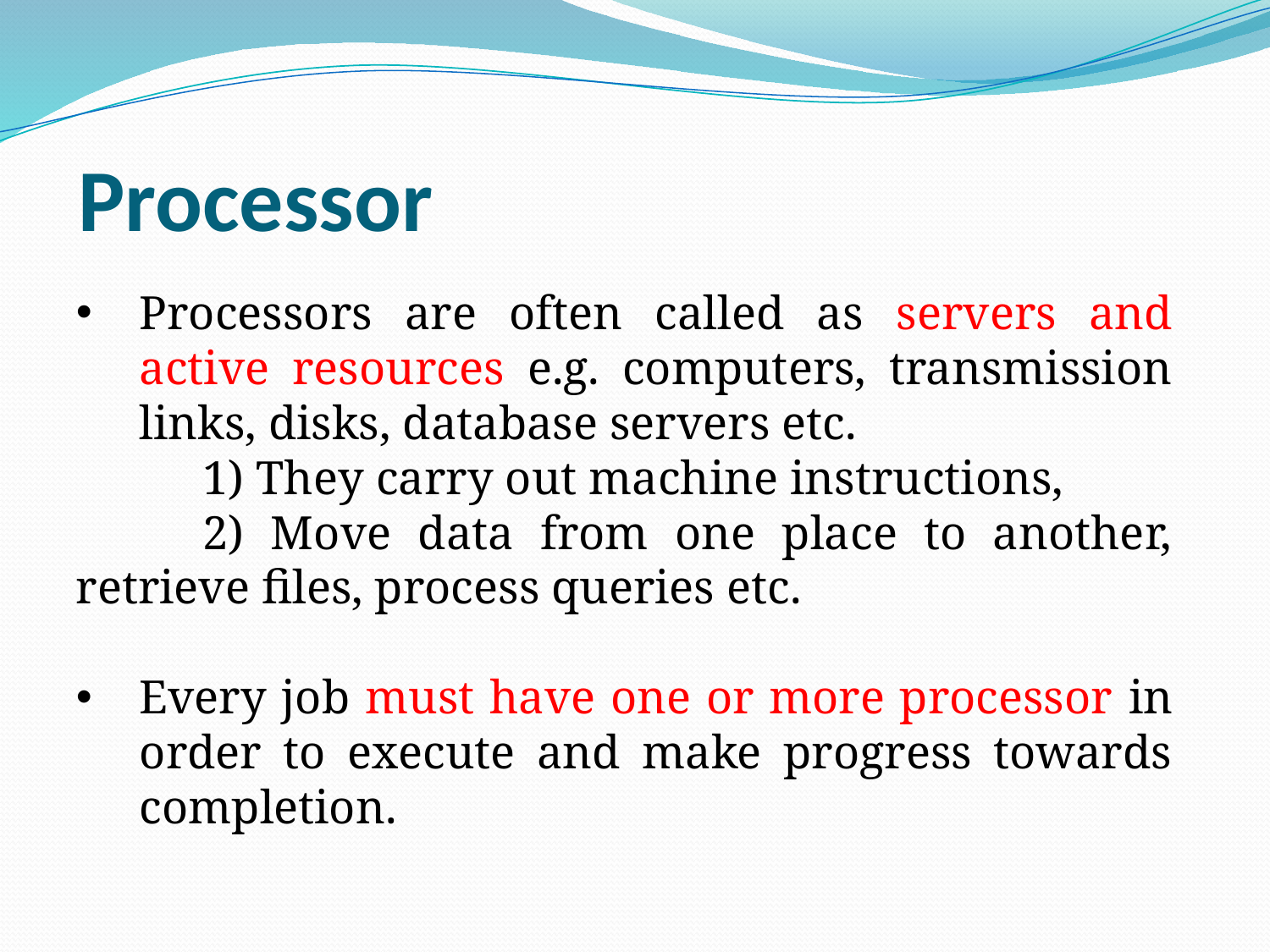

Processor
Processors are often called as servers and active resources e.g. computers, transmission links, disks, database servers etc.
	1) They carry out machine instructions,
	2) Move data from one place to another, retrieve files, process queries etc.

Every job must have one or more processor in order to execute and make progress towards completion.